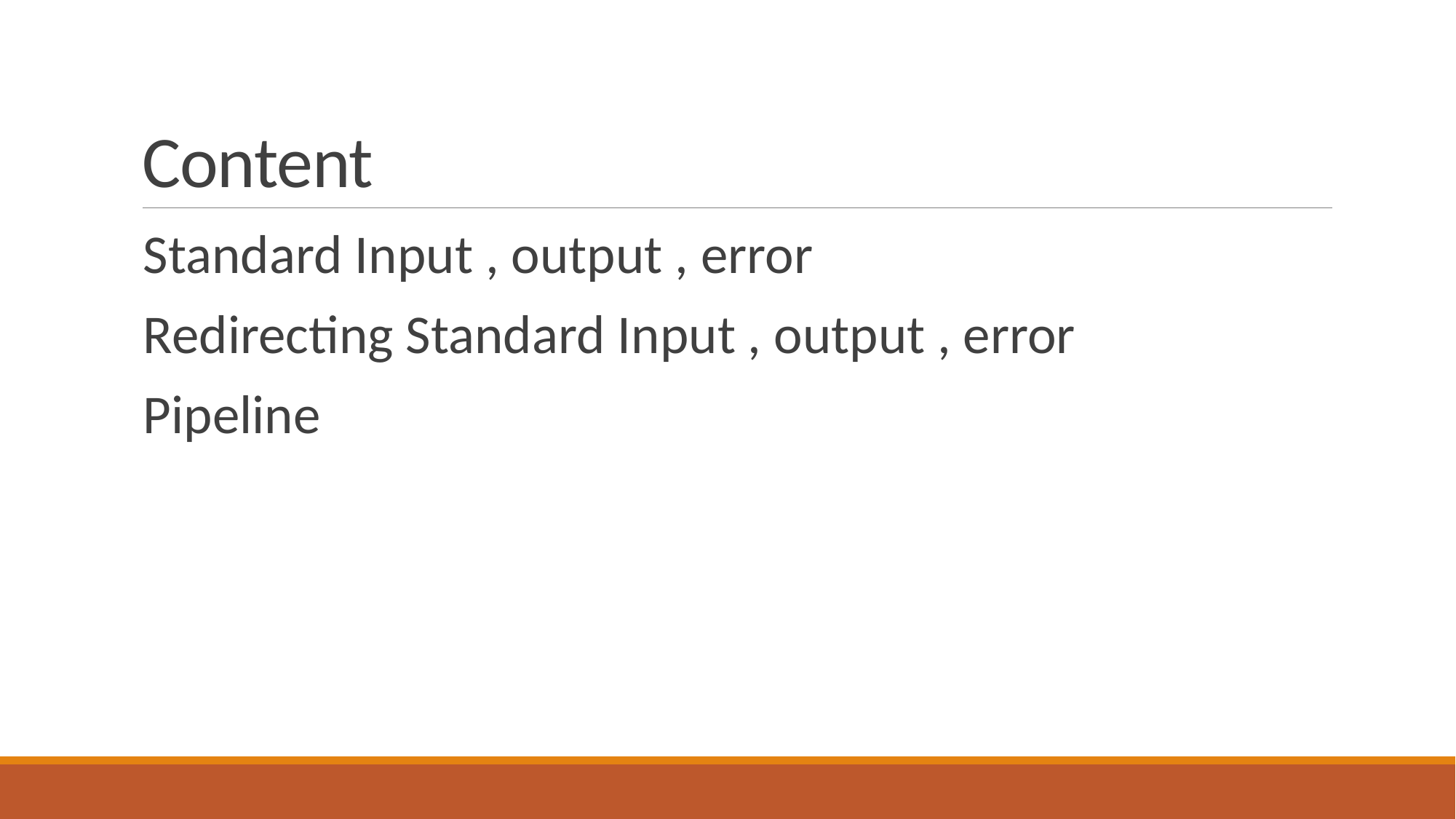

# Content
Standard Input , output , error
Redirecting Standard Input , output , error
Pipeline